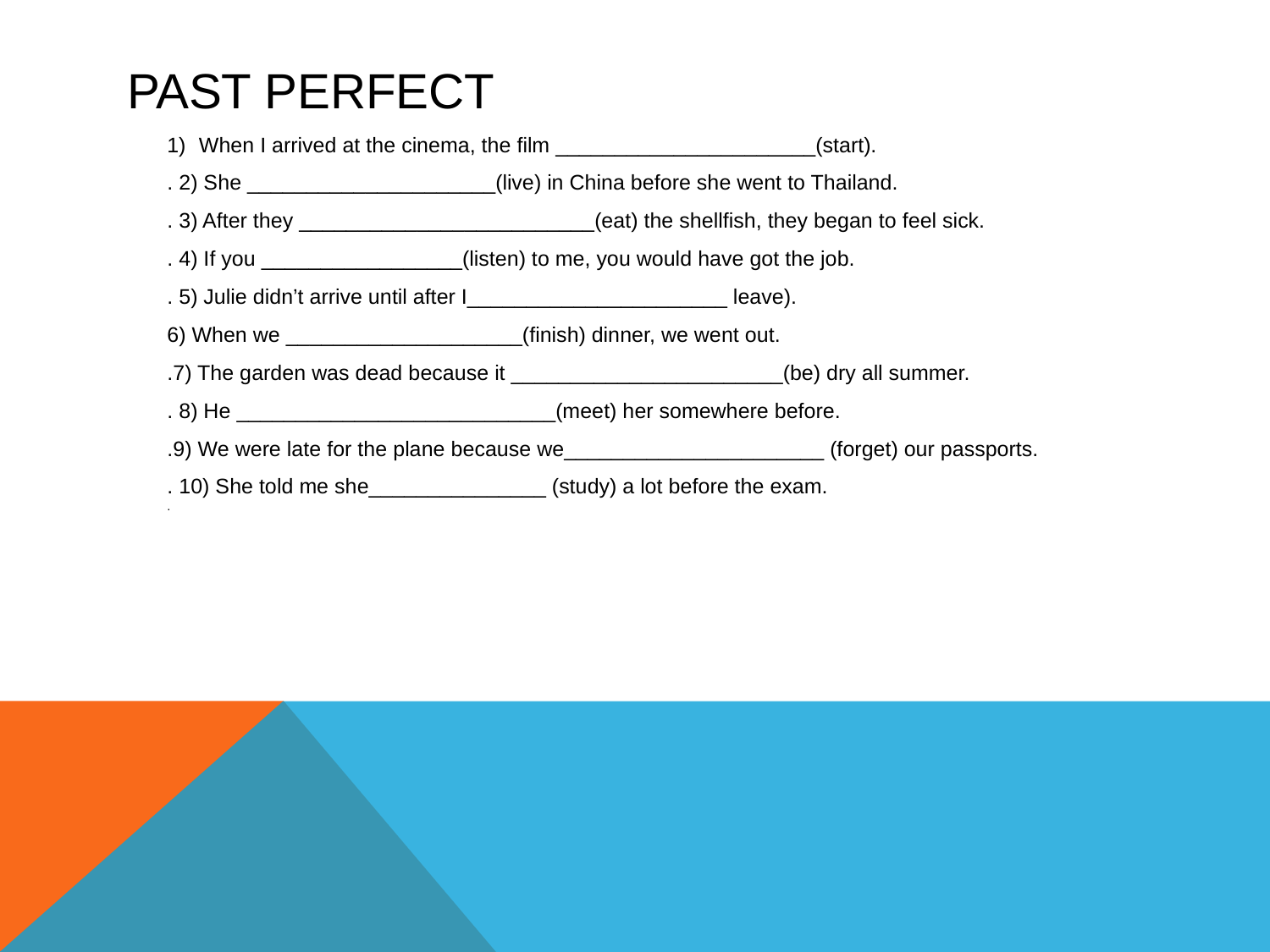

# pAST PERFECT
When I arrived at the cinema, the film ______________________(start).
. 2) She _____________________(live) in China before she went to Thailand.
. 3) After they _________________________(eat) the shellfish, they began to feel sick.
. 4) If you _________________(listen) to me, you would have got the job.
. 5) Julie didn’t arrive until after I______________________ leave).
6) When we ____________________(finish) dinner, we went out.
.7) The garden was dead because it _______________________(be) dry all summer.
. 8) He ___________________________(meet) her somewhere before.
.9) We were late for the plane because we______________________ (forget) our passports.
. 10) She told me she_______________ (study) a lot before the exam.
.